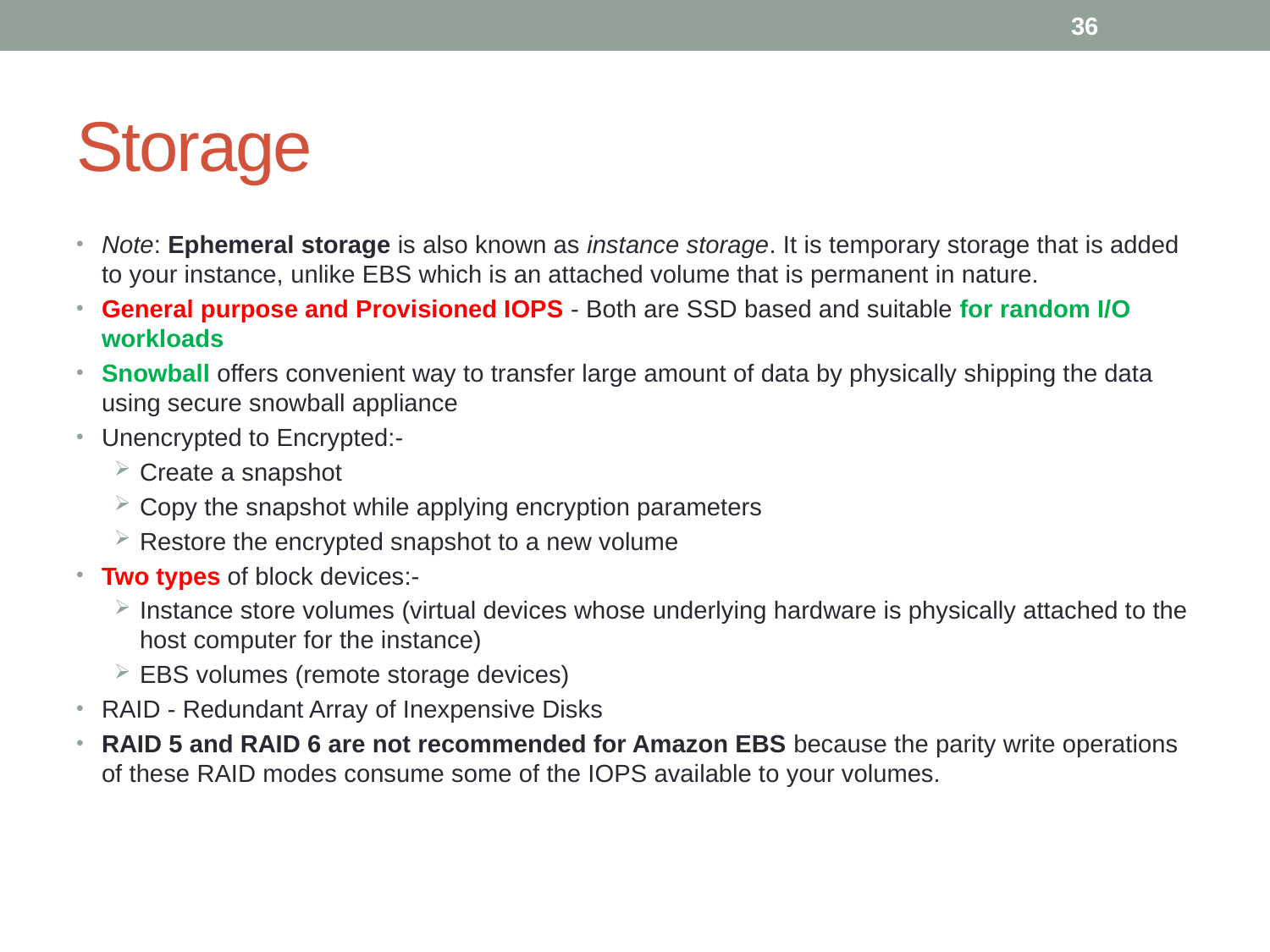

36
# Storage
Note: Ephemeral storage is also known as instance storage. It is temporary storage that is added to your instance, unlike EBS which is an attached volume that is permanent in nature.
General purpose and Provisioned IOPS - Both are SSD based and suitable for random I/O workloads
Snowball offers convenient way to transfer large amount of data by physically shipping the data using secure snowball appliance
Unencrypted to Encrypted:-
Create a snapshot
Copy the snapshot while applying encryption parameters
Restore the encrypted snapshot to a new volume
Two types of block devices:-
Instance store volumes (virtual devices whose underlying hardware is physically attached to the host computer for the instance)
EBS volumes (remote storage devices)
RAID - Redundant Array of Inexpensive Disks
RAID 5 and RAID 6 are not recommended for Amazon EBS because the parity write operations of these RAID modes consume some of the IOPS available to your volumes.